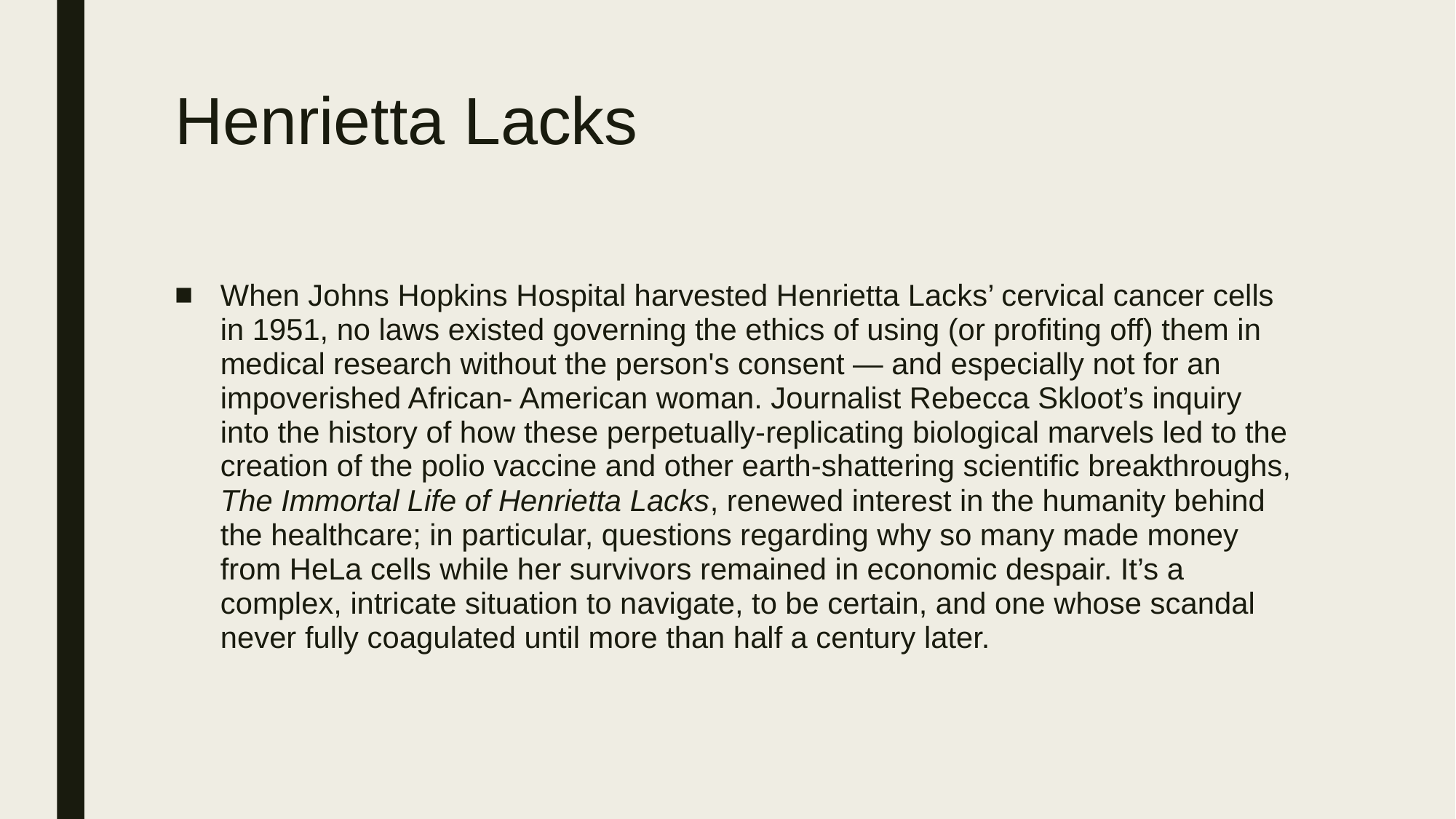

# Henrietta Lacks
When Johns Hopkins Hospital harvested Henrietta Lacks’ cervical cancer cells in 1951, no laws existed governing the ethics of using (or profiting off) them in medical research without the person's consent — and especially not for an impoverished African- American woman. Journalist Rebecca Skloot’s inquiry into the history of how these perpetually-replicating biological marvels led to the creation of the polio vaccine and other earth-shattering scientific breakthroughs, The Immortal Life of Henrietta Lacks, renewed interest in the humanity behind the healthcare; in particular, questions regarding why so many made money from HeLa cells while her survivors remained in economic despair. It’s a complex, intricate situation to navigate, to be certain, and one whose scandal never fully coagulated until more than half a century later.